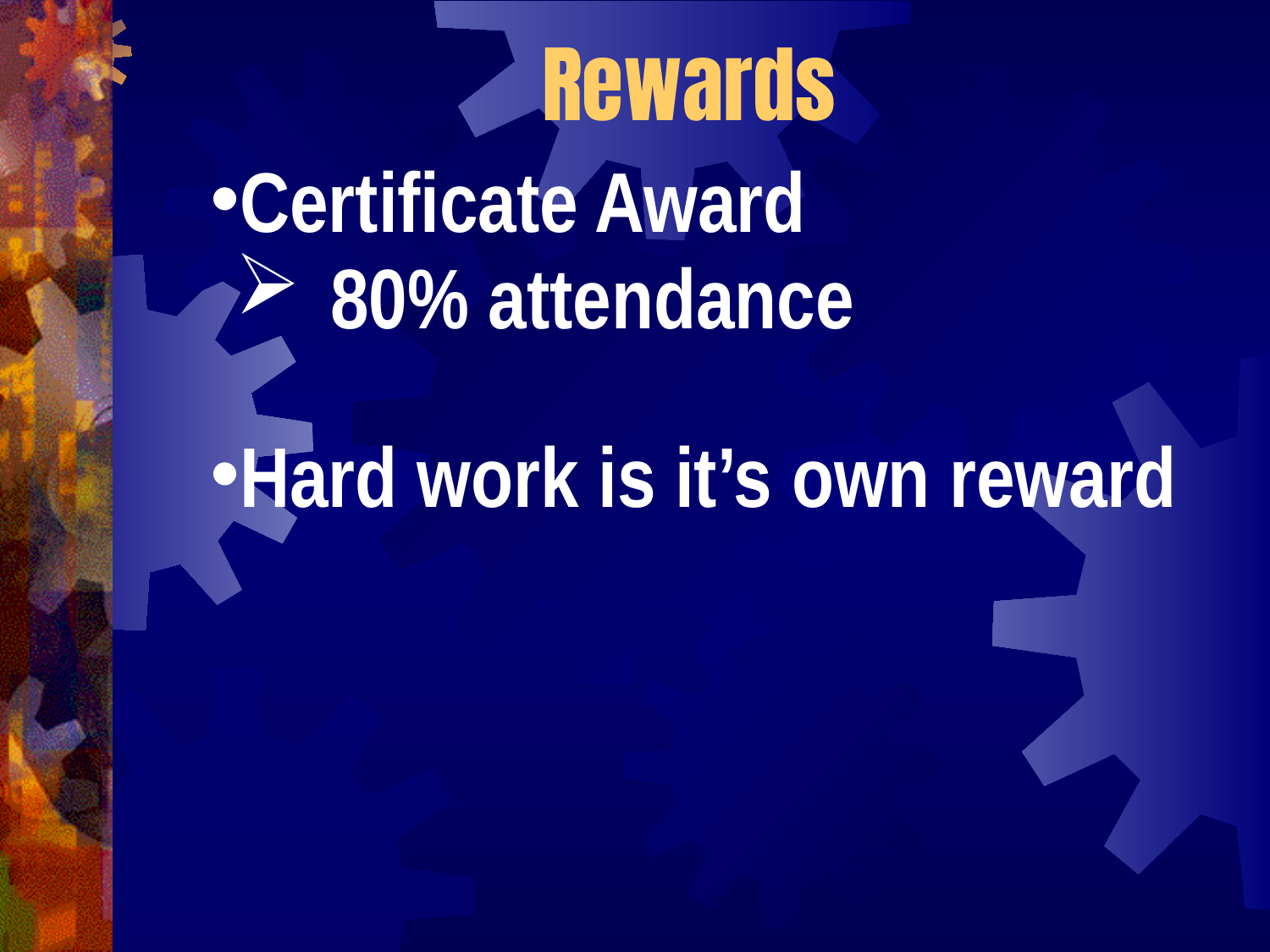

Rewards
Certificate Award
80% attendance
Hard work is it’s own reward